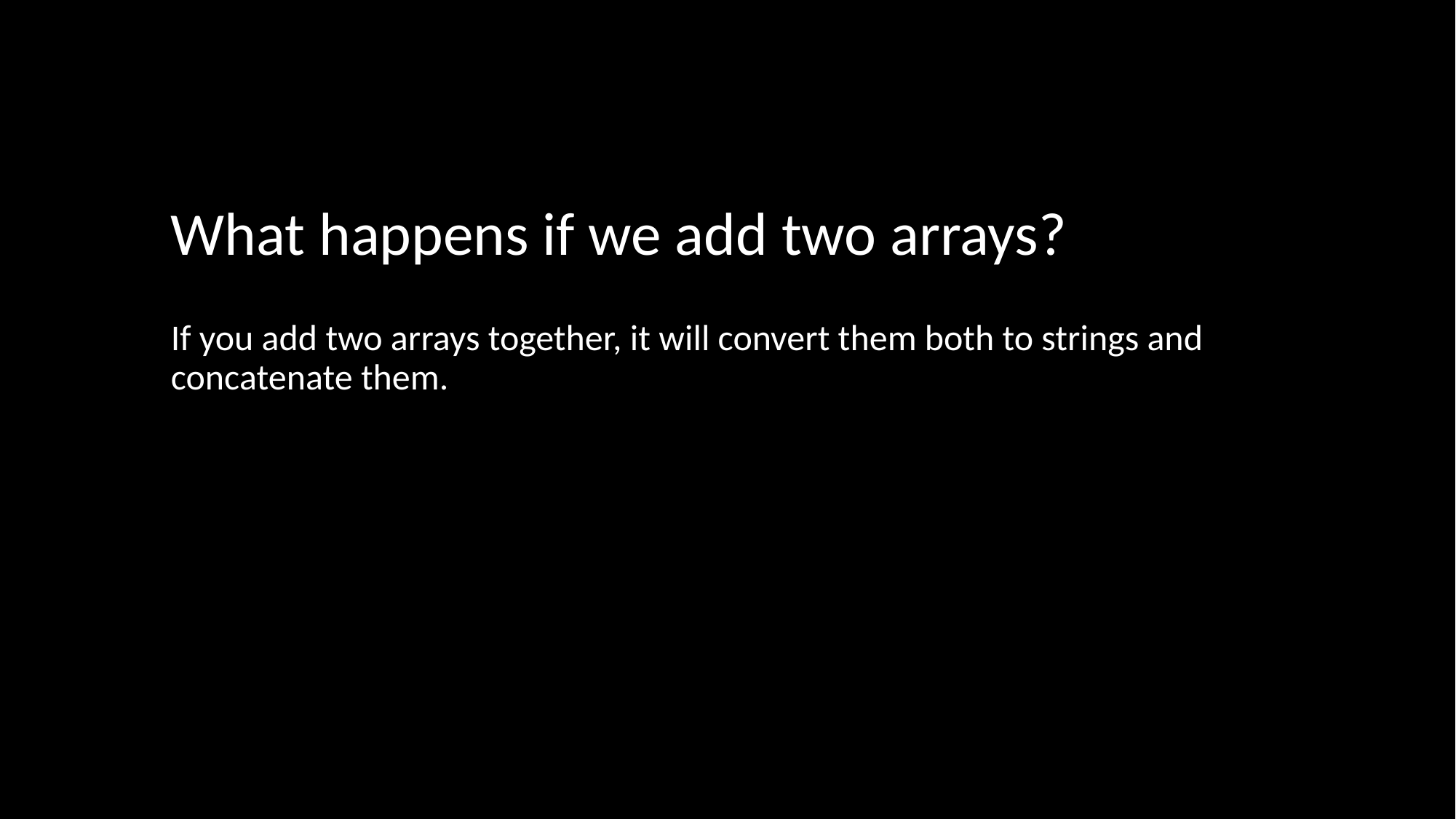

# What happens if we add two arrays?
If you add two arrays together, it will convert them both to strings and concatenate them.